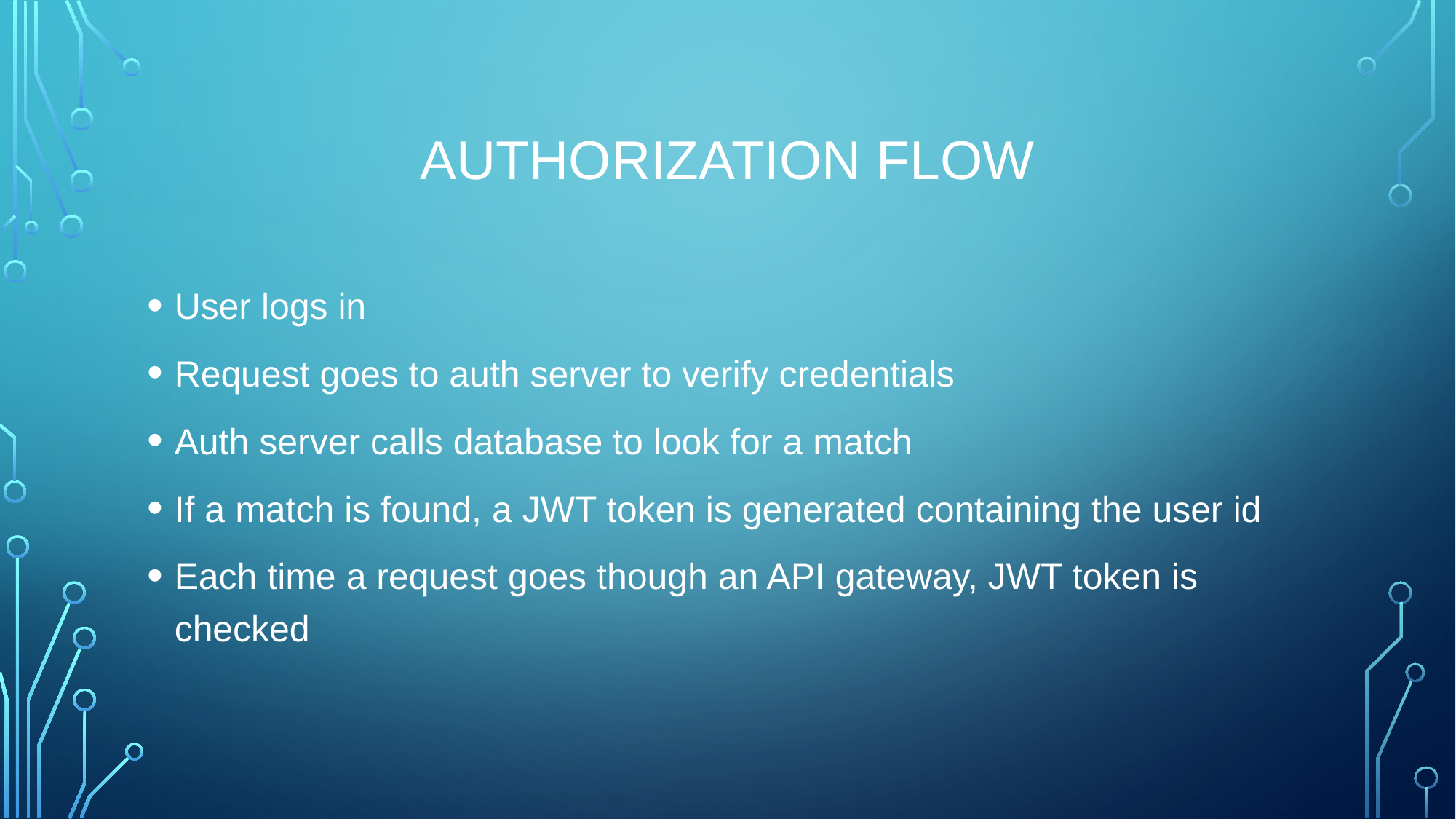

# Authorization flow
User logs in
Request goes to auth server to verify credentials
Auth server calls database to look for a match
If a match is found, a JWT token is generated containing the user id
Each time a request goes though an API gateway, JWT token is checked